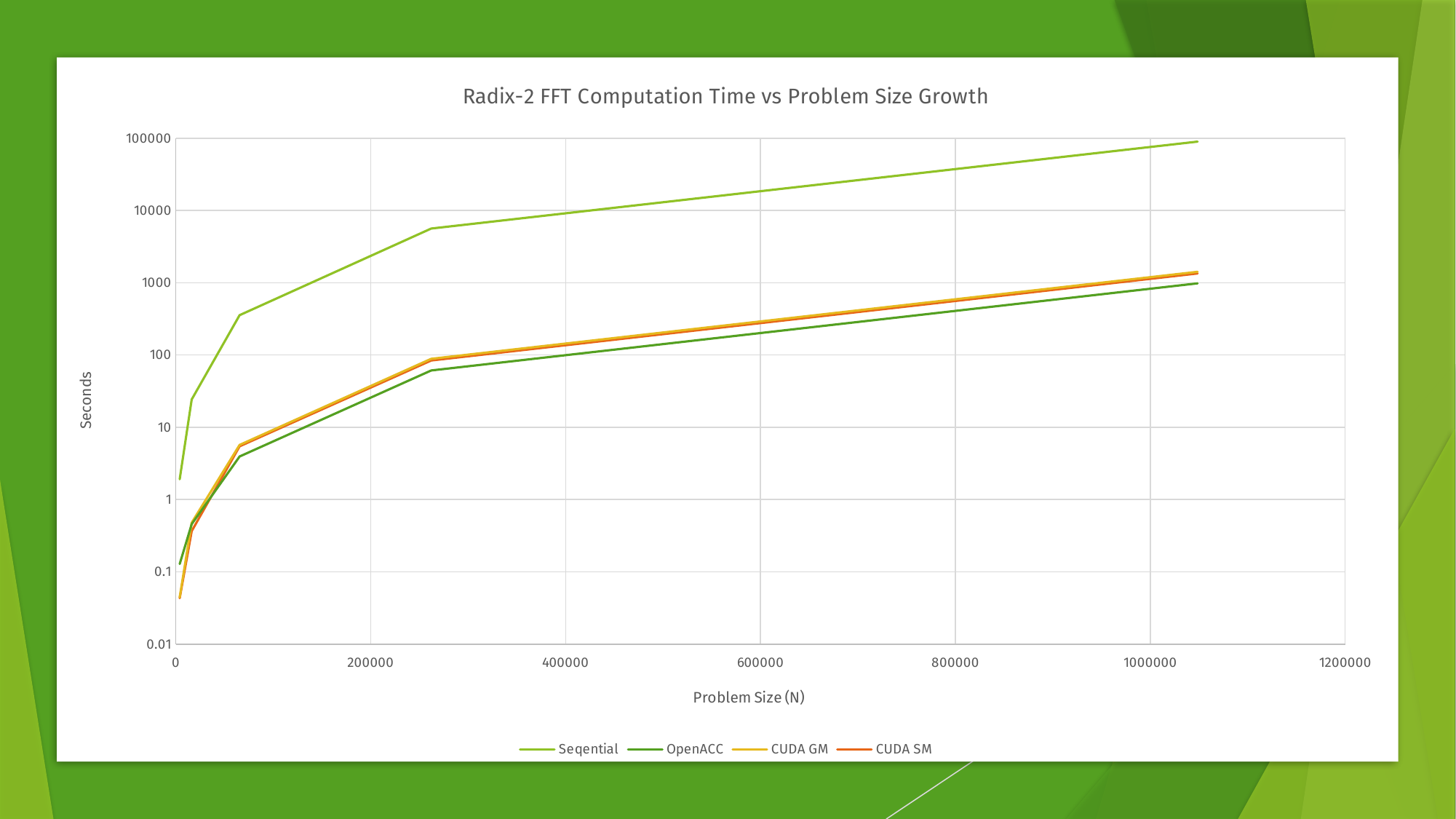

### Chart: Radix-2 FFT Computation Time vs Problem Size Growth

| Category | Seqential | OpenACC | CUDA GM | CUDA SM |
|---|---|---|---|---|